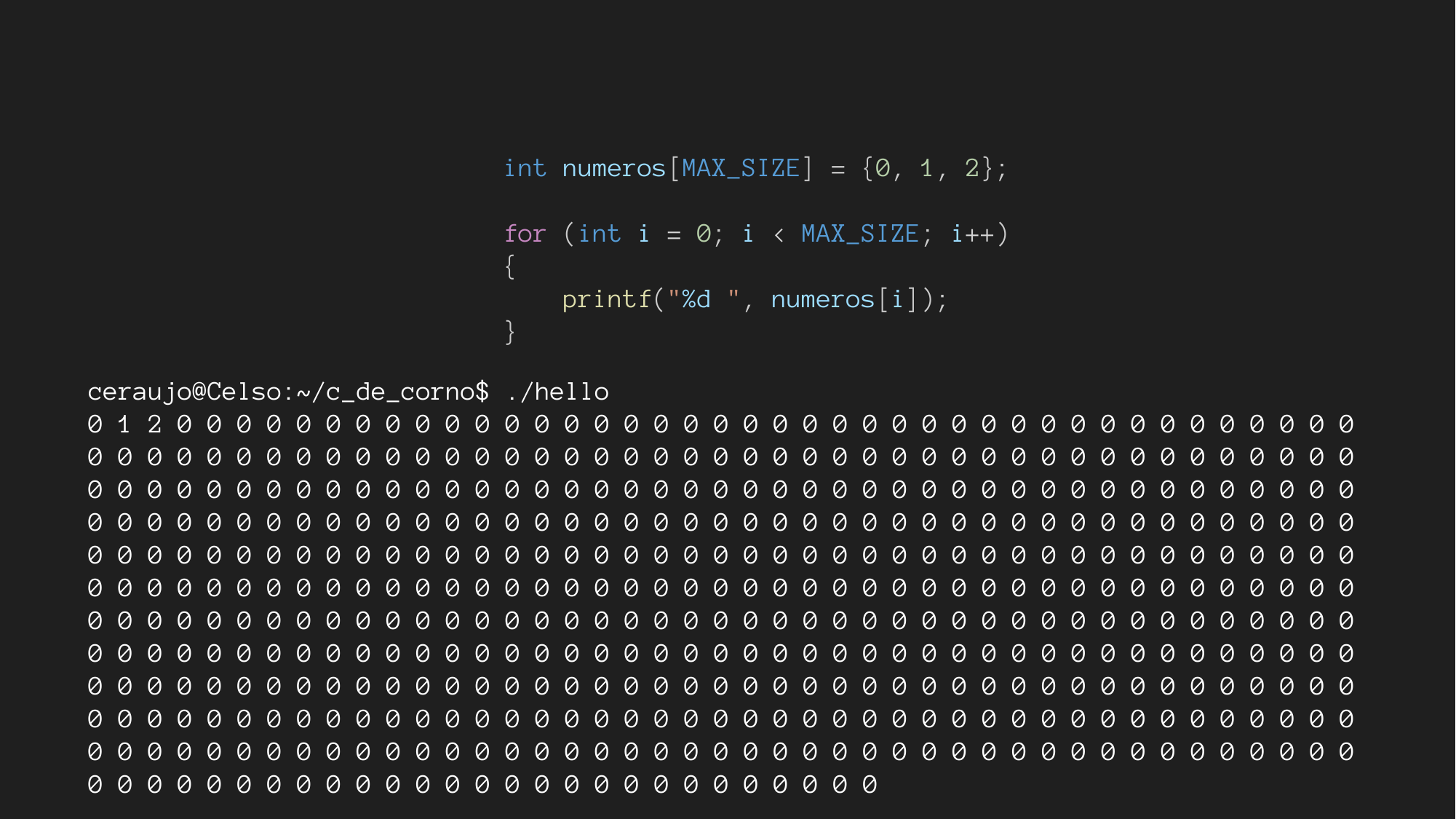

int numeros[MAX_SIZE] = {0, 1, 2};
    for (int i = 0; i < MAX_SIZE; i++)
    {
        printf("%d ", numeros[i]);
    }
ceraujo@Celso:~/c_de_corno$ ./hello
0 1 2 0 0 0 0 0 0 0 0 0 0 0 0 0 0 0 0 0 0 0 0 0 0 0 0 0 0 0 0 0 0 0 0 0 0 0 0 0 0 0 0 0 0 0 0 0 0 0 0 0 0 0 0 0 0 0 0 0 0 0 0 0 0 0 0 0 0 0 0 0 0 0 0 0 0 0 0 0 0 0 0 0 0 0 0 0 0 0 0 0 0 0 0 0 0 0 0 0 0 0 0 0 0 0 0 0 0 0 0 0 0 0 0 0 0 0 0 0 0 0 0 0 0 0 0 0 0 0 0 0 0 0 0 0 0 0 0 0 0 0 0 0 0 0 0 0 0 0 0 0 0 0 0 0 0 0 0 0 0 0 0 0 0 0 0 0 0 0 0 0 0 0 0 0 0 0 0 0 0 0 0 0 0 0 0 0 0 0 0 0 0 0 0 0 0 0 0 0 0 0 0 0 0 0 0 0 0 0 0 0 0 0 0 0 0 0 0 0 0 0 0 0 0 0 0 0 0 0 0 0 0 0 0 0 0 0 0 0 0 0 0 0 0 0 0 0 0 0 0 0 0 0 0 0 0 0 0 0 0 0 0 0 0 0 0 0 0 0 0 0 0 0 0 0 0 0 0 0 0 0 0 0 0 0 0 0 0 0 0 0 0 0 0 0 0 0 0 0 0 0 0 0 0 0 0 0 0 0 0 0 0 0 0 0 0 0 0 0 0 0 0 0 0 0 0 0 0 0 0 0 0 0 0 0 0 0 0 0 0 0 0 0 0 0 0 0 0 0 0 0 0 0 0 0 0 0 0 0 0 0 0 0 0 0 0 0 0 0 0 0 0 0 0 0 0 0 0 0 0 0 0 0 0 0 0 0 0 0 0 0 0 0 0 0 0 0 0 0 0 0 0 0 0 0 0 0 0 0 0 0 0 0 0 0 0 0 0 0 0 0 0 0 0 0 0 0 0 0 0 0 0 0 0 0 0 0 0 0 0 0 0 0 0 0 0 0 0 0 0 0 0 0 0 0 0 0 0 0 0 0 0 0 0 0 0 0 0 0 0 0 0 0 0 0 0 0 0 0 0 0 0 0 0 0 0 0 0 0 0 0 0 0 0 0 0 0 0 0